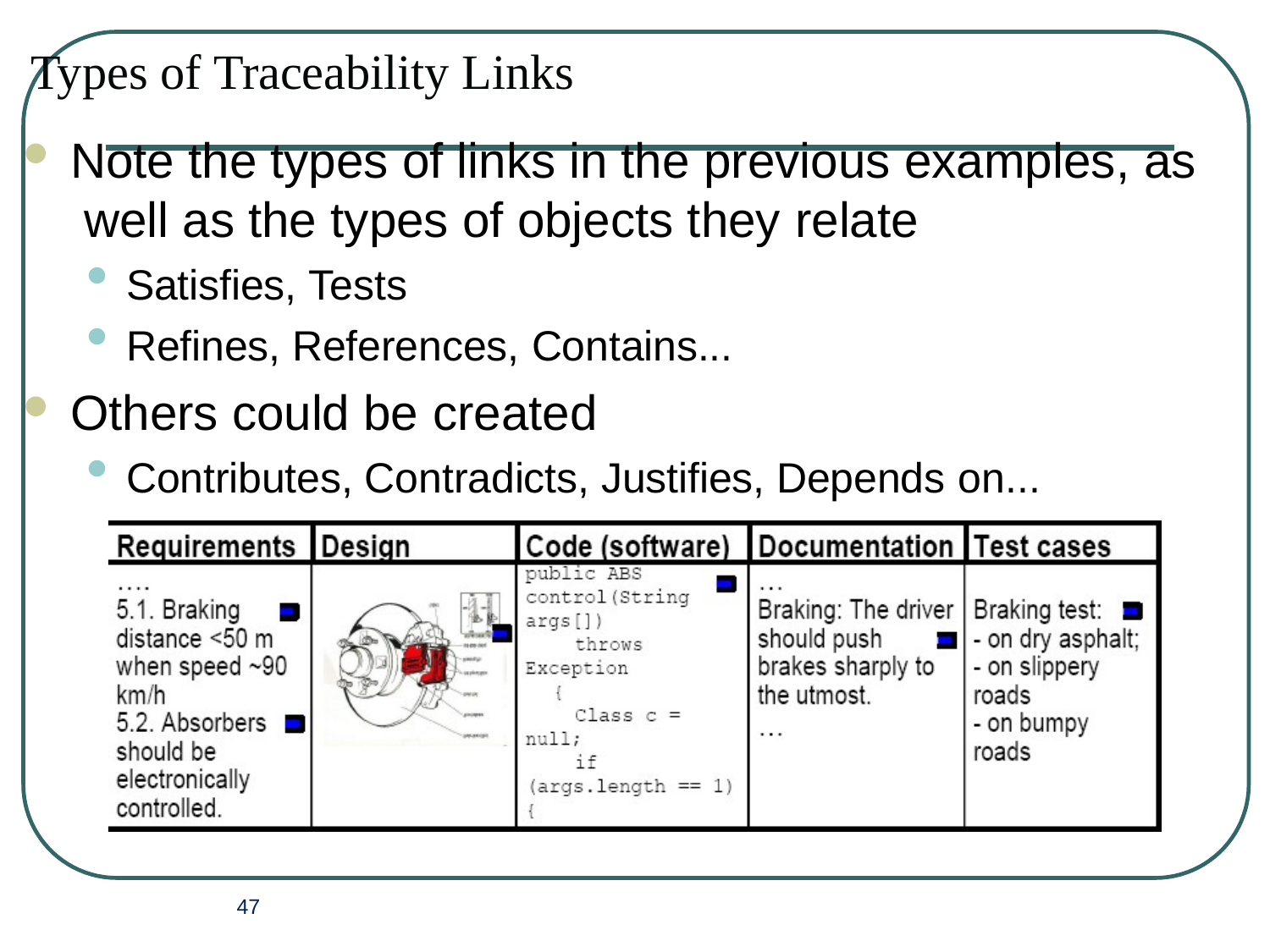

# Types of Traceability Links
Note the types of links in the previous examples, as  well as the types of objects they relate
Satisfies, Tests
Refines, References, Contains...
Others could be created
Contributes, Contradicts, Justifies, Depends on...

47